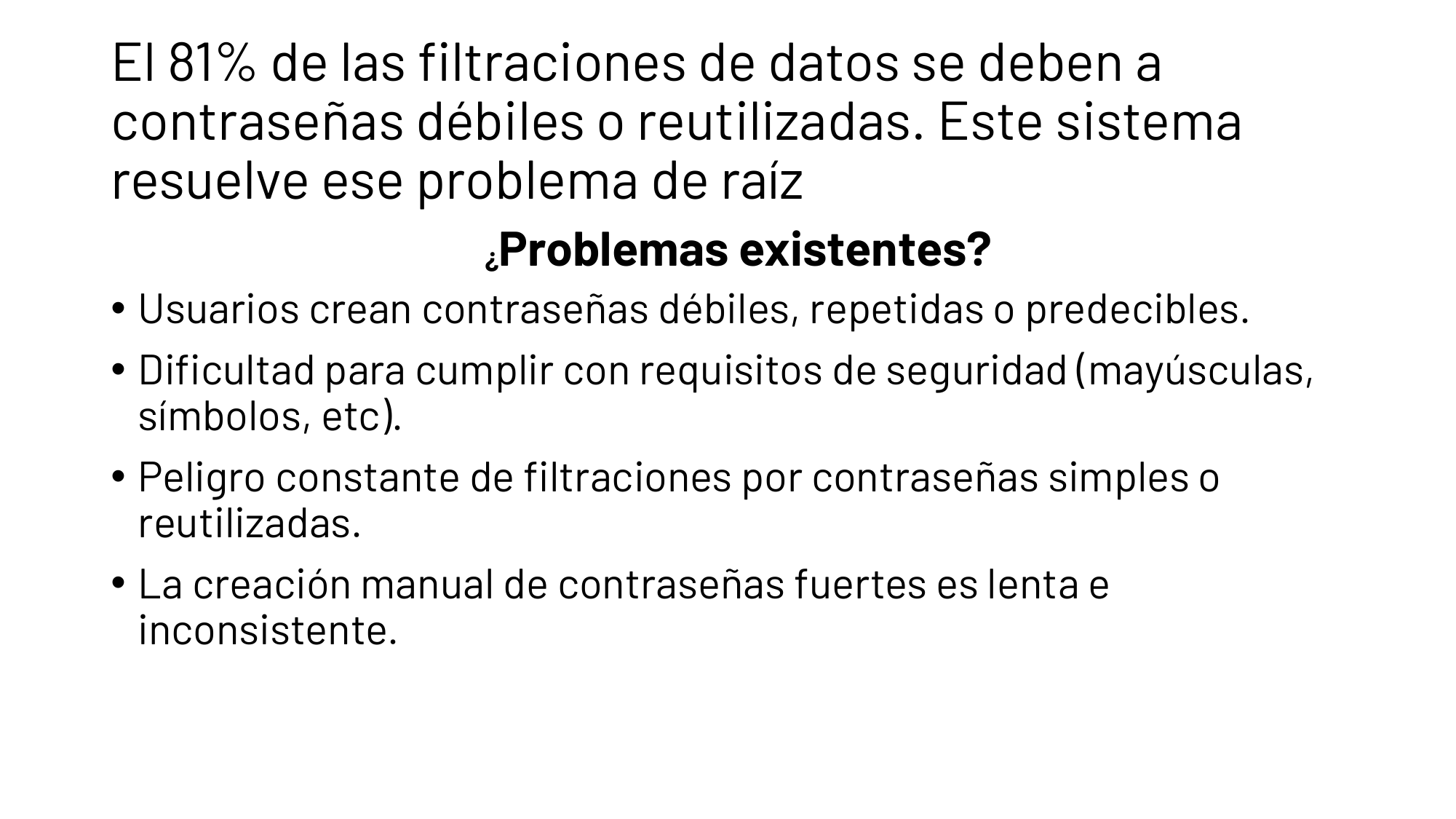

# El 81% de las filtraciones de datos se deben a contraseñas débiles o reutilizadas. Este sistema resuelve ese problema de raíz
¿Problemas existentes?
Usuarios crean contraseñas débiles, repetidas o predecibles.
Dificultad para cumplir con requisitos de seguridad (mayúsculas, símbolos, etc).
Peligro constante de filtraciones por contraseñas simples o reutilizadas.
La creación manual de contraseñas fuertes es lenta e inconsistente.